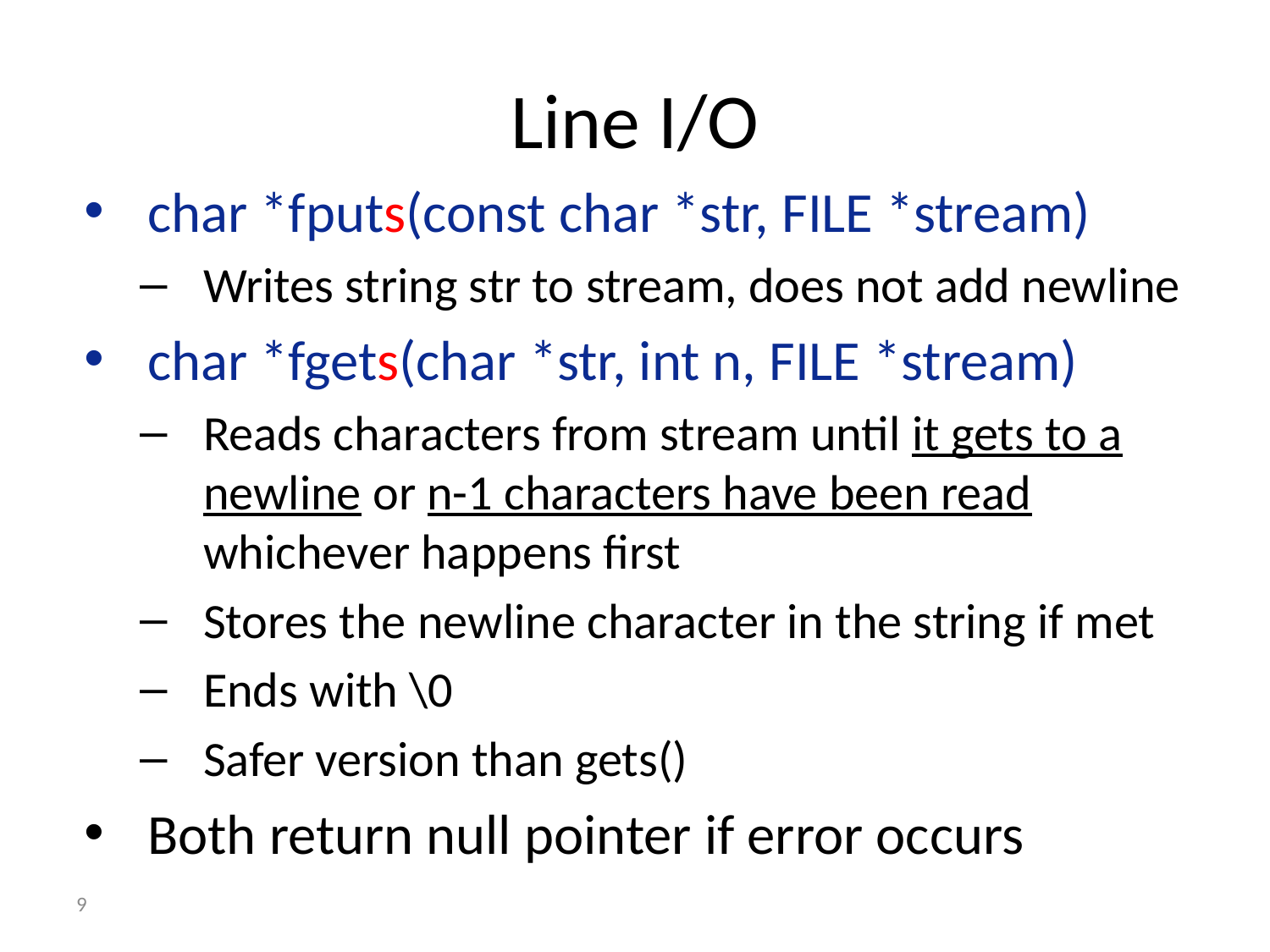

# Line I/O
char *fputs(const char *str, FILE *stream)
Writes string str to stream, does not add newline
char *fgets(char *str, int n, FILE *stream)
Reads characters from stream until it gets to a newline or n-1 characters have been read whichever happens first
Stores the newline character in the string if met
Ends with \0
Safer version than gets()
Both return null pointer if error occurs
9